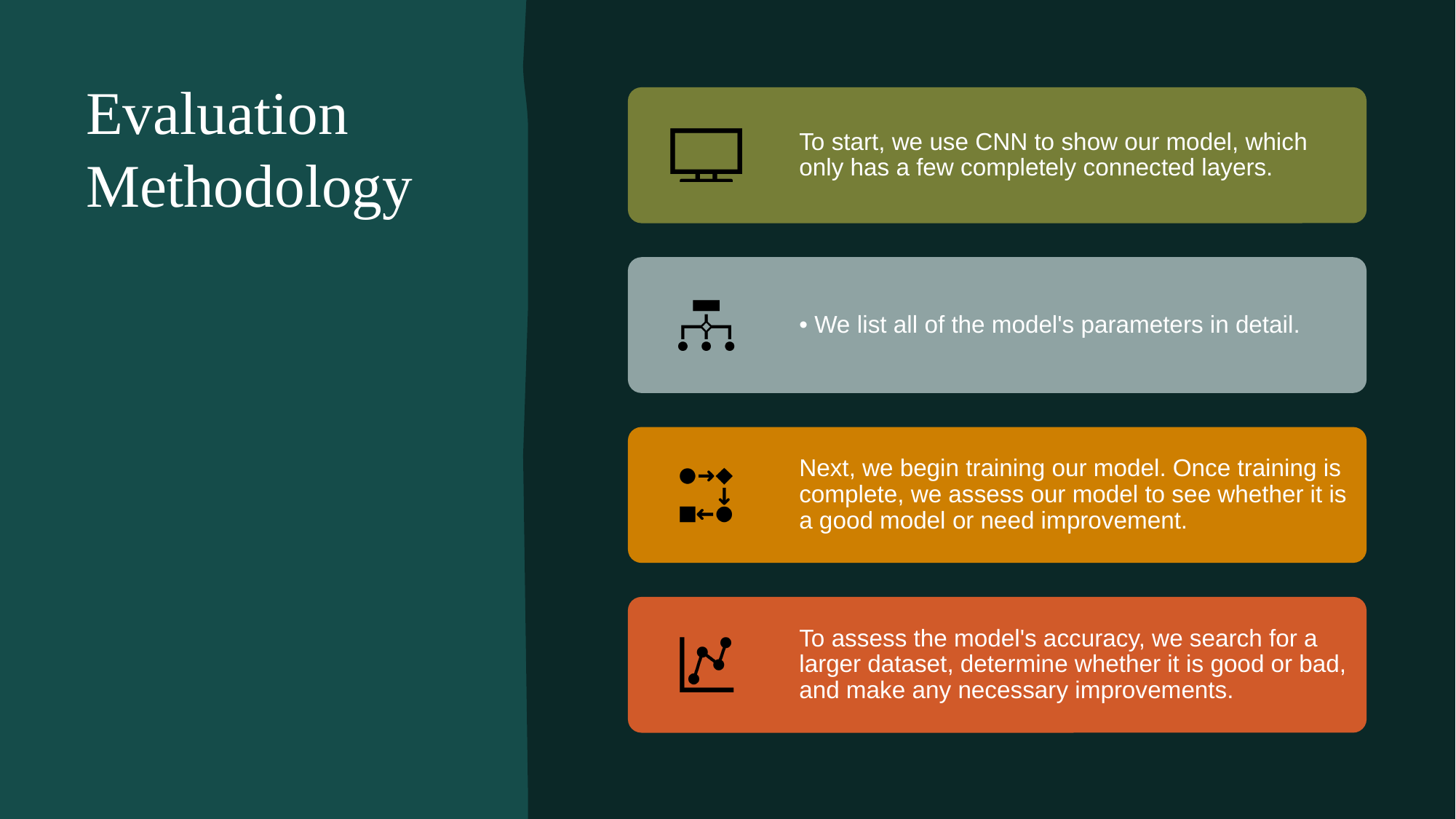

# Evaluation Methodology
To start, we use CNN to show our model, which only has a few completely connected layers.
• We list all of the model's parameters in detail.
Next, we begin training our model. Once training is complete, we assess our model to see whether it is a good model or need improvement.
To assess the model's accuracy, we search for a larger dataset, determine whether it is good or bad, and make any necessary improvements.